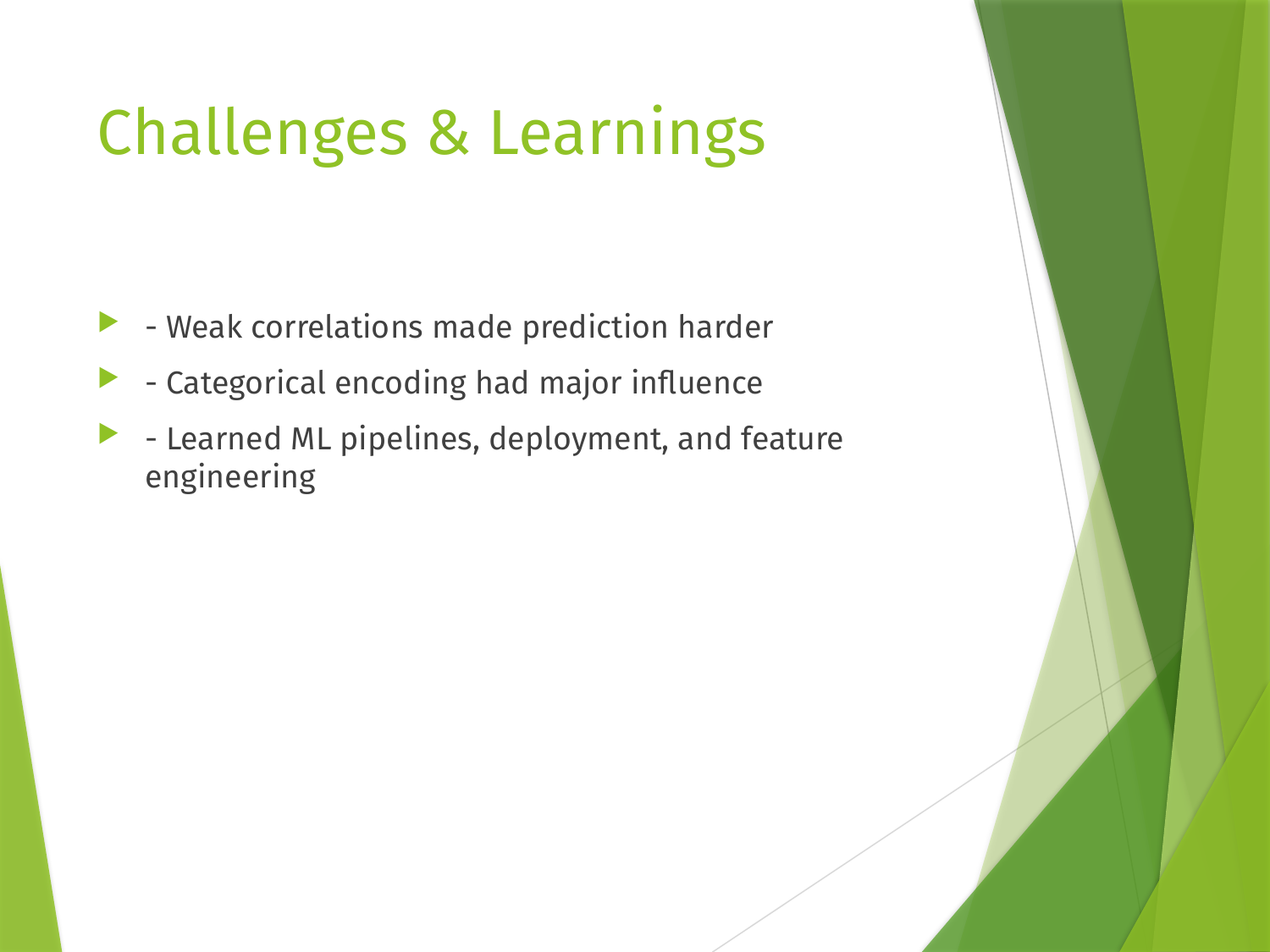

# Challenges & Learnings
- Weak correlations made prediction harder
- Categorical encoding had major influence
- Learned ML pipelines, deployment, and feature engineering